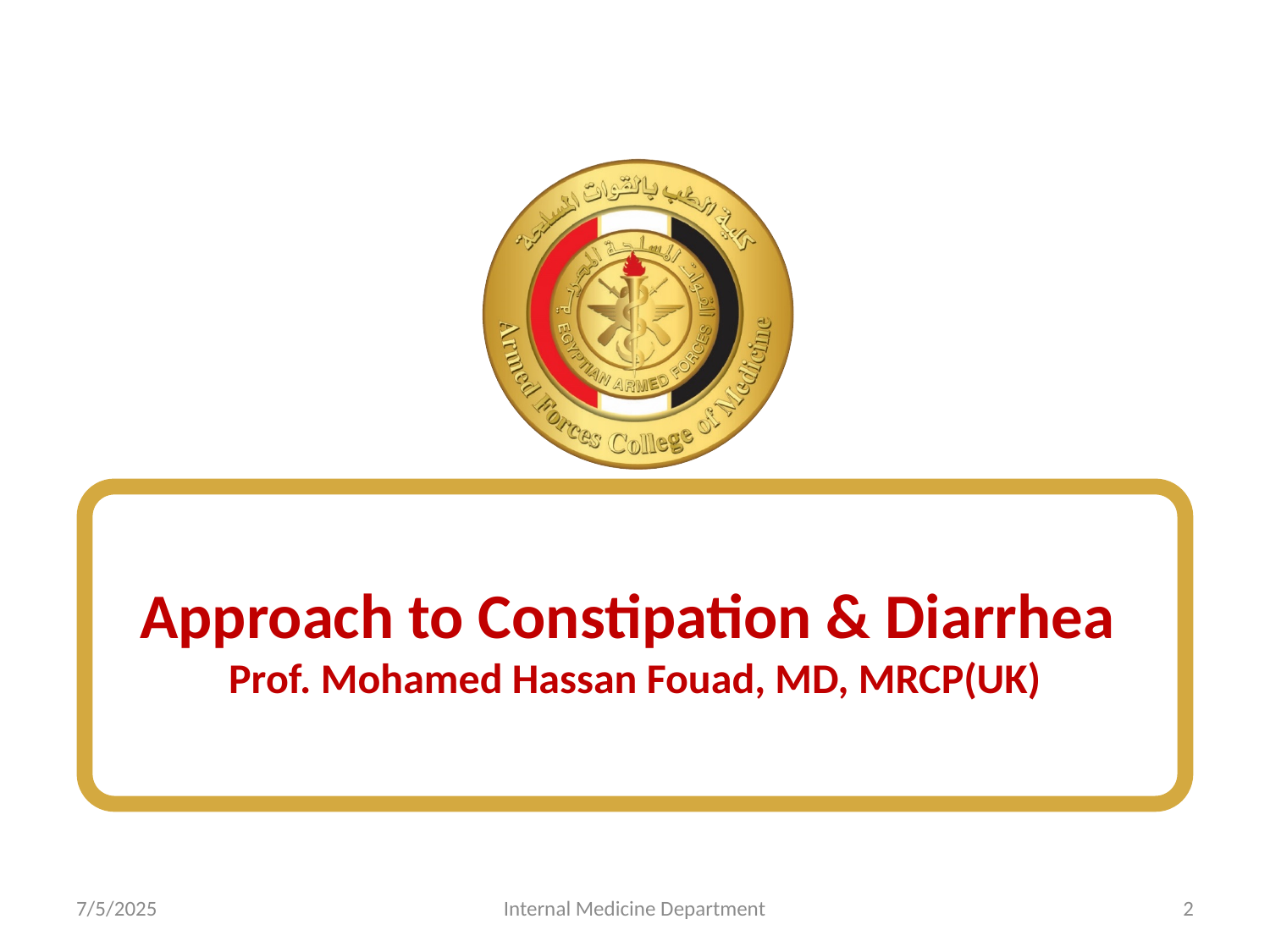

# Approach to Constipation & Diarrhea Prof. Mohamed Hassan Fouad, MD, MRCP(UK)
7/5/2025
Internal Medicine Department
2